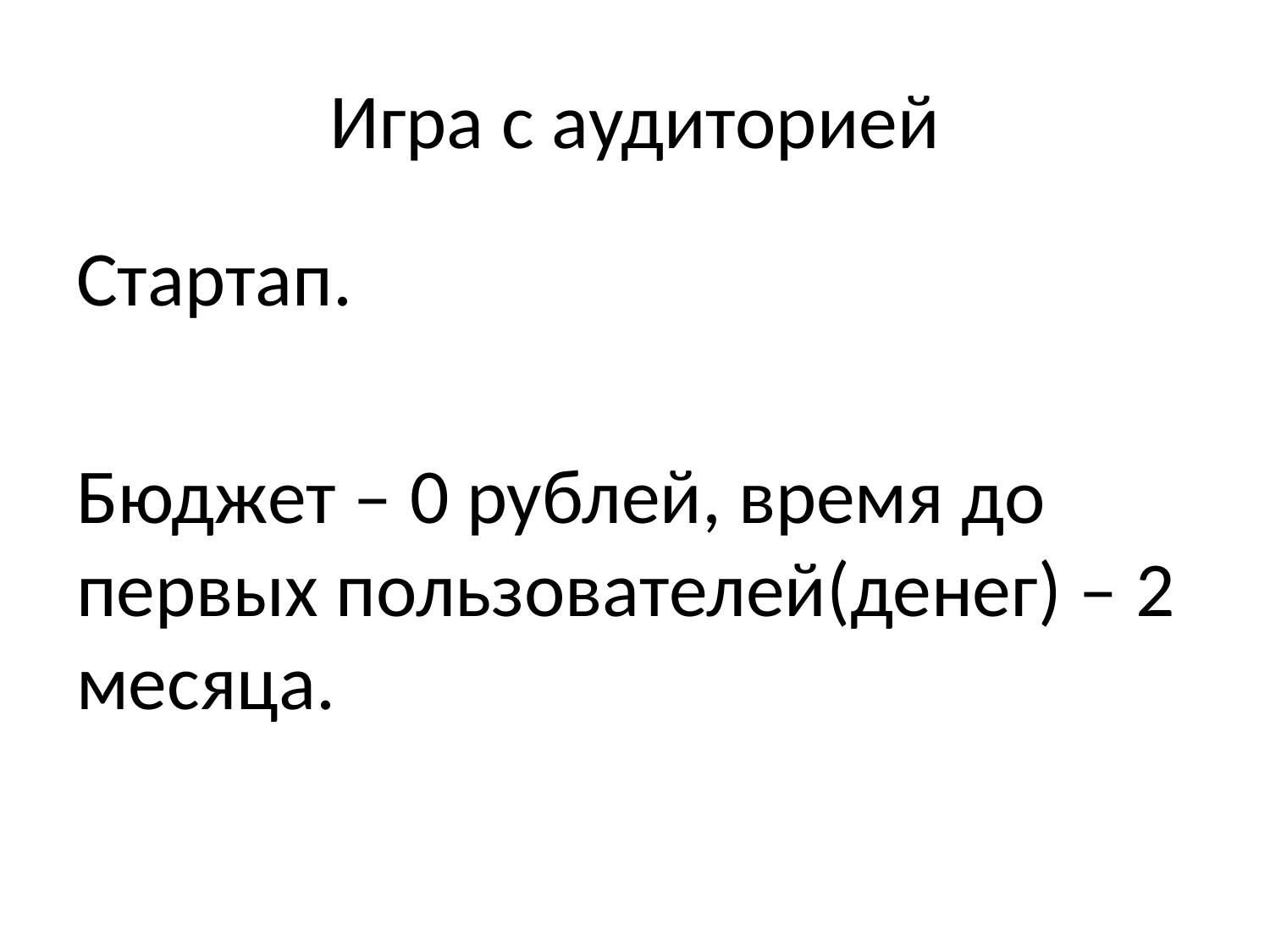

# Игра с аудиторией
Стартап.

Бюджет – 0 рублей, время до первых пользователей(денег) – 2 месяца.